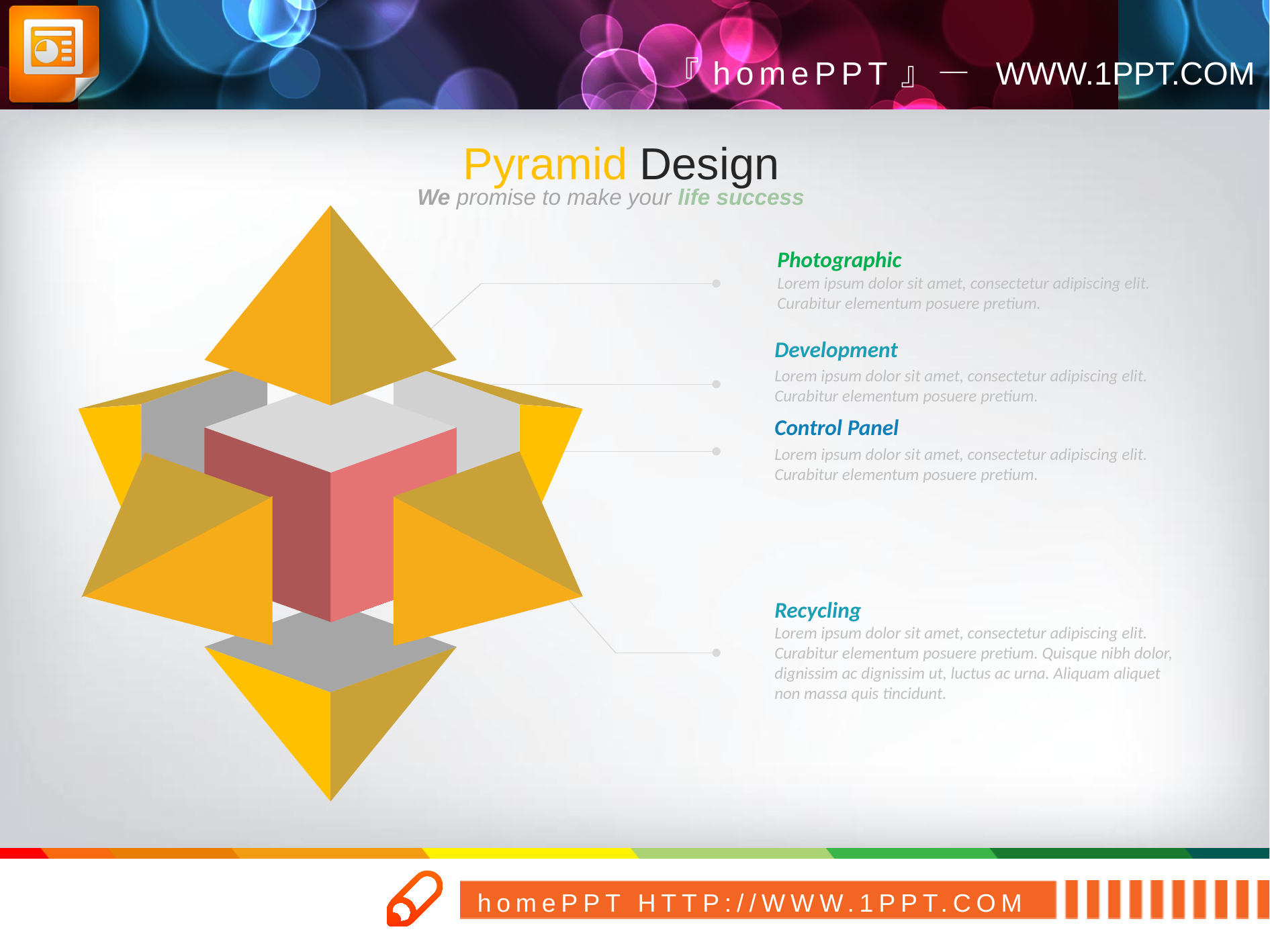

Pyramid Design
We promise to make your life success

Photographic
Lorem ipsum dolor sit amet, consectetur adipiscing elit. Curabitur elementum posuere pretium.
Development
Lorem ipsum dolor sit amet, consectetur adipiscing elit. Curabitur elementum posuere pretium.
Control Panel
Lorem ipsum dolor sit amet, consectetur adipiscing elit. Curabitur elementum posuere pretium.
Recycling
Lorem ipsum dolor sit amet, consectetur adipiscing elit. Curabitur elementum posuere pretium. Quisque nibh dolor, dignissim ac dignissim ut, luctus ac urna. Aliquam aliquet non massa quis tincidunt.